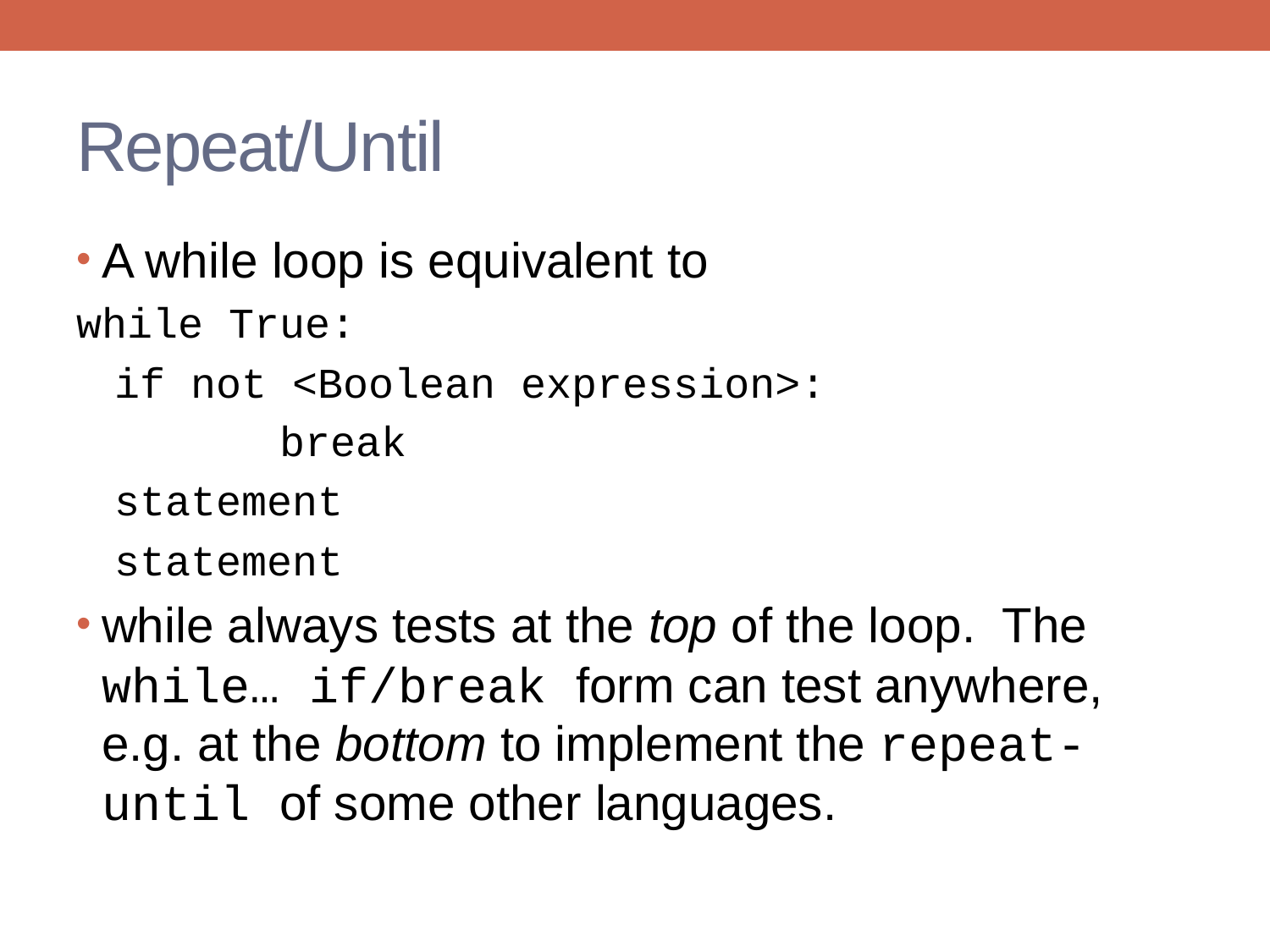

# Repeat/Until
A while loop is equivalent to
while True:
if not <Boolean expression>:
	break
statement
statement
while always tests at the top of the loop.  The while… if/break form can test anywhere, e.g. at the bottom to implement the repeat-until of some other languages.